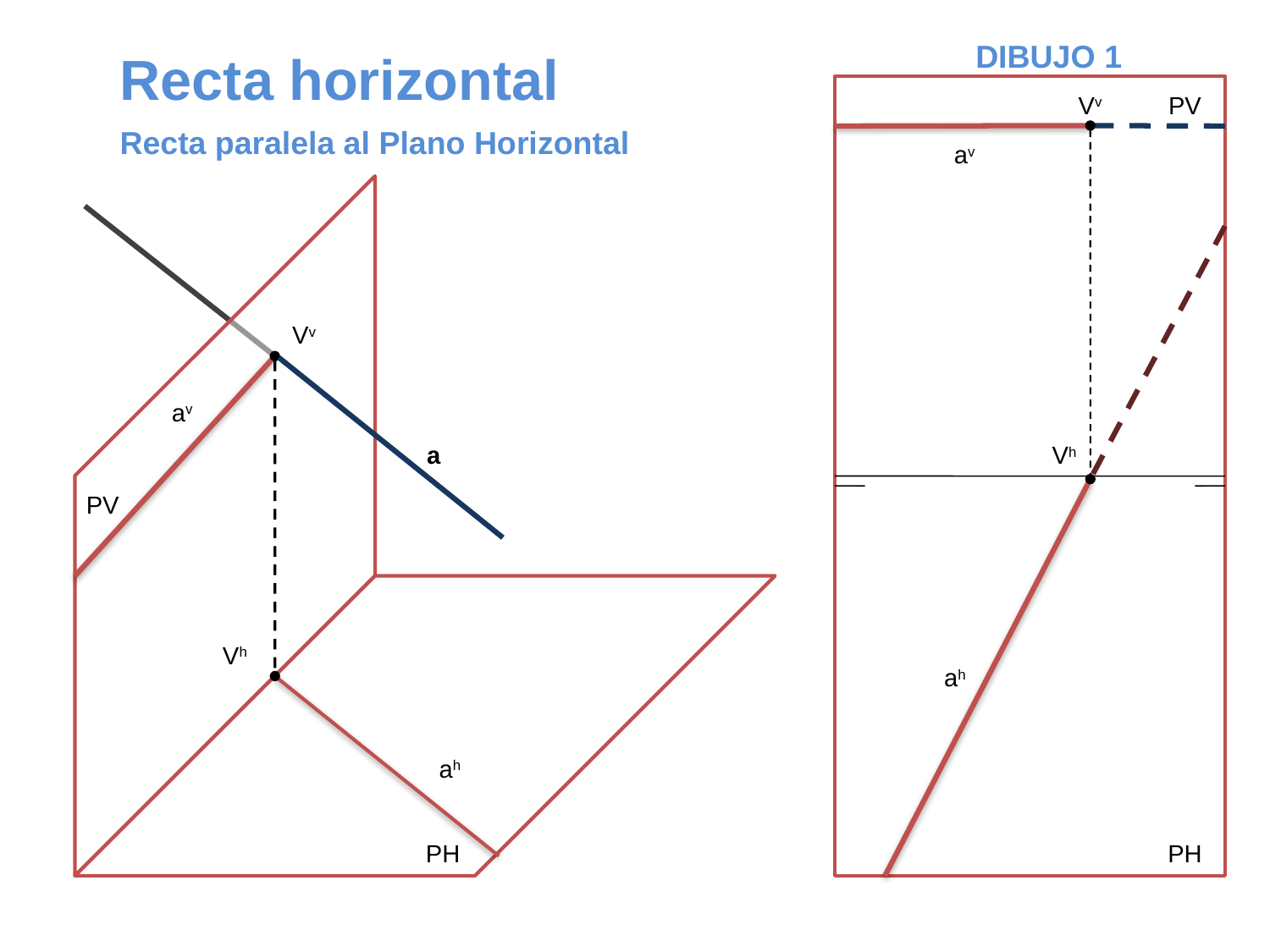

DIBUJO 1
Recta horizontal
Recta paralela al Plano Horizontal

Vv
PV

av

Vv

av
a
Vh

PV

Vh
ah

ah
PH
PH